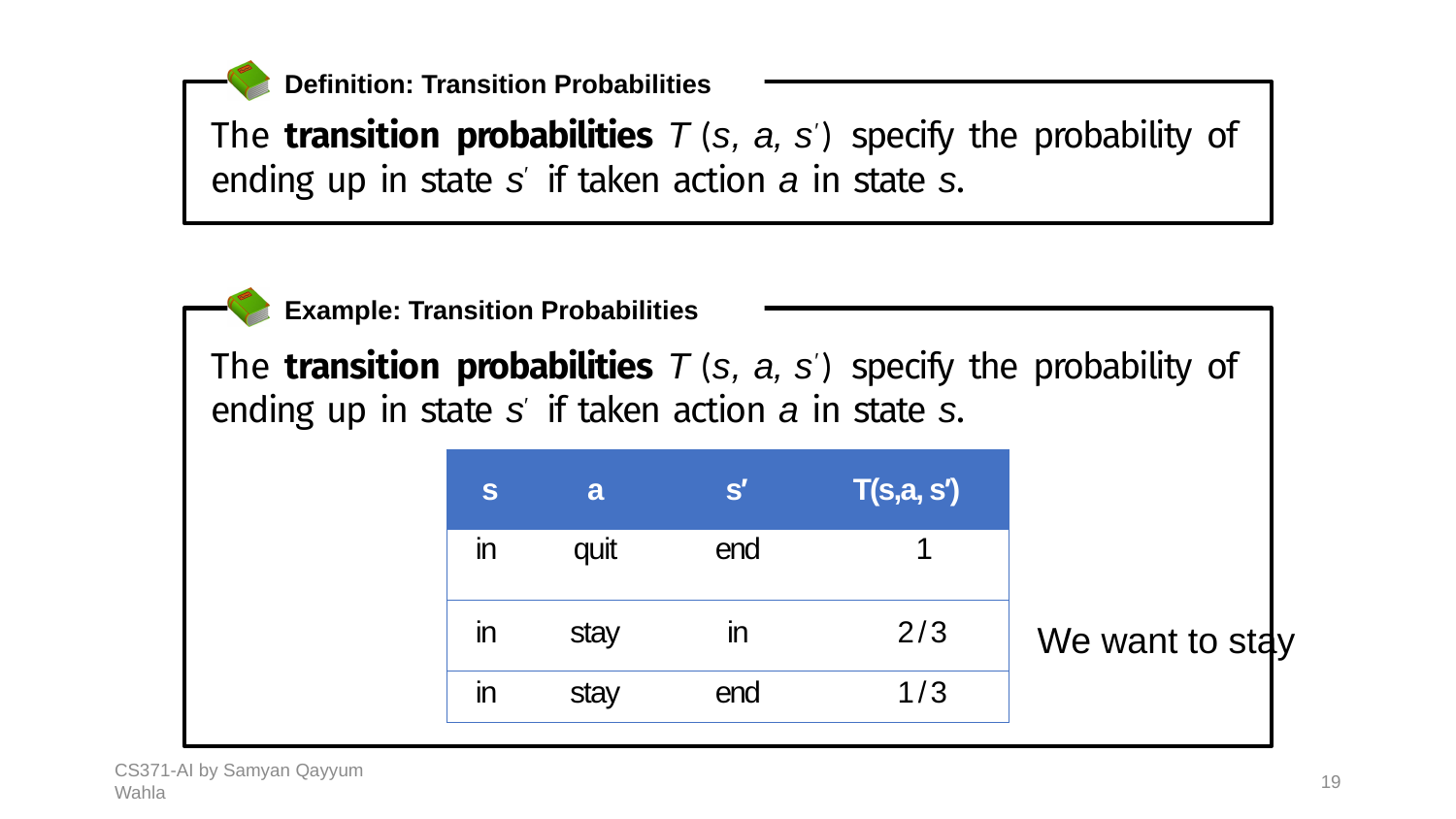

Definition: Transition Probabilities

The transition probabilities T (s, a, s′) specify the probability of  ending up in state s′ if taken action a in state s.

  Example: Transition Probabilities

The transition probabilities T (s, a, s′) specify the probability of  ending up in state s′ if taken action a in state s.
| s | a | s′ | T(s,a, s′) |
| --- | --- | --- | --- |
| in | quit | end | 1 |
| in | stay | in | 2/3 |
| in | stay | end | 1/3 |
We want to stay
CS371-AI by Samyan Qayyum Wahla
19